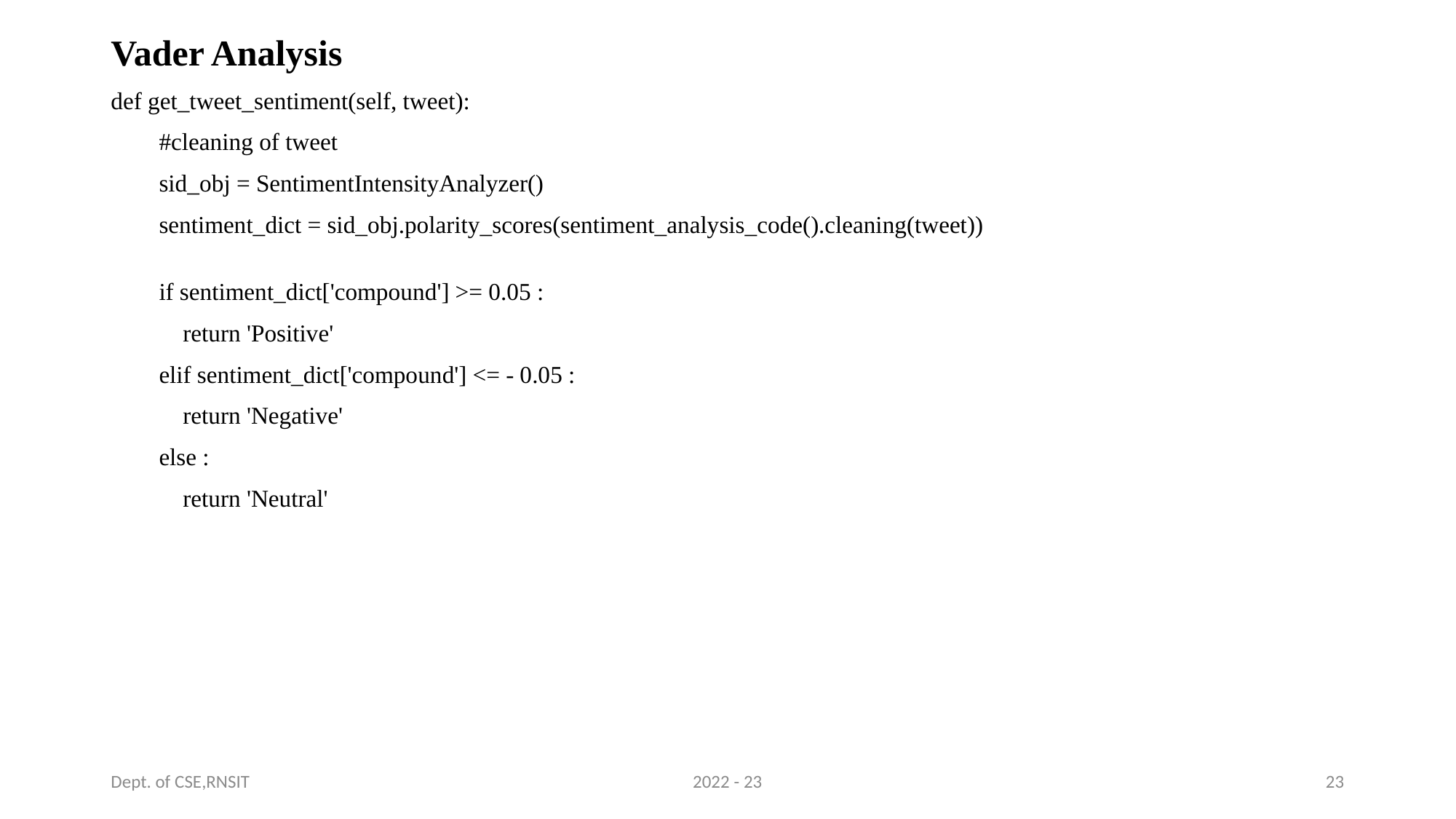

Vader Analysis
def get_tweet_sentiment(self, tweet):
        #cleaning of tweet
        sid_obj = SentimentIntensityAnalyzer()
        sentiment_dict = sid_obj.polarity_scores(sentiment_analysis_code().cleaning(tweet))
        if sentiment_dict['compound'] >= 0.05 :
            return 'Positive'
        elif sentiment_dict['compound'] <= - 0.05 :
            return 'Negative'
        else :
            return 'Neutral'

Dept. of CSE,RNSIT
2022 - 23
23